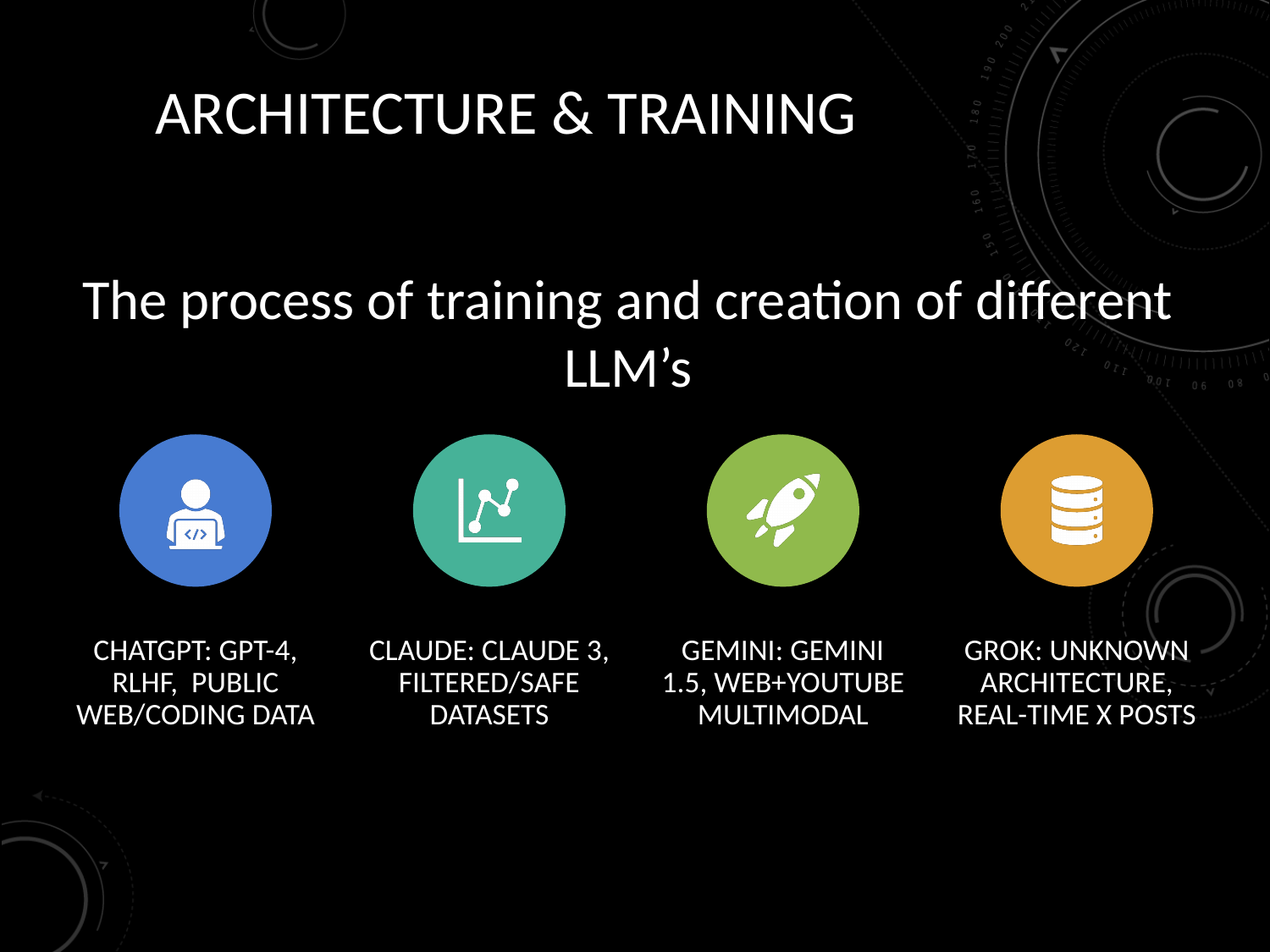

# Architecture & Training
The process of training and creation of different LLM’s
ChatGPT: GPT-4, RLHF,  PUBLIC web/coding data
Claude: Claude 3, filtered/safe datasets
Gemini: Gemini 1.5, web+YouTube multimodal
Grok: Unknown architecture, real-time X posts